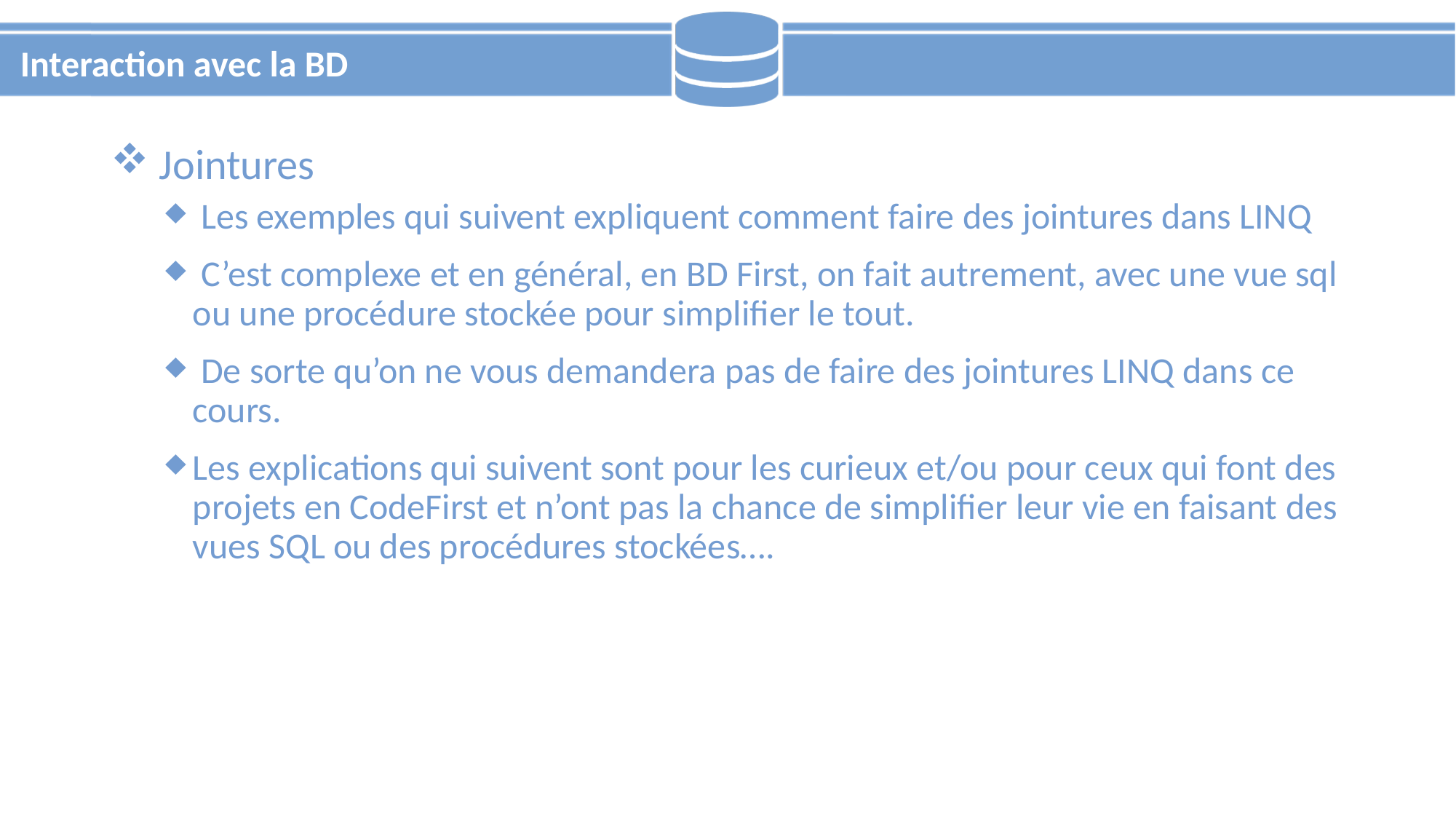

# Interaction avec la BD
 Jointures
 Les exemples qui suivent expliquent comment faire des jointures dans LINQ
 C’est complexe et en général, en BD First, on fait autrement, avec une vue sql ou une procédure stockée pour simplifier le tout.
 De sorte qu’on ne vous demandera pas de faire des jointures LINQ dans ce cours.
Les explications qui suivent sont pour les curieux et/ou pour ceux qui font des projets en CodeFirst et n’ont pas la chance de simplifier leur vie en faisant des vues SQL ou des procédures stockées….